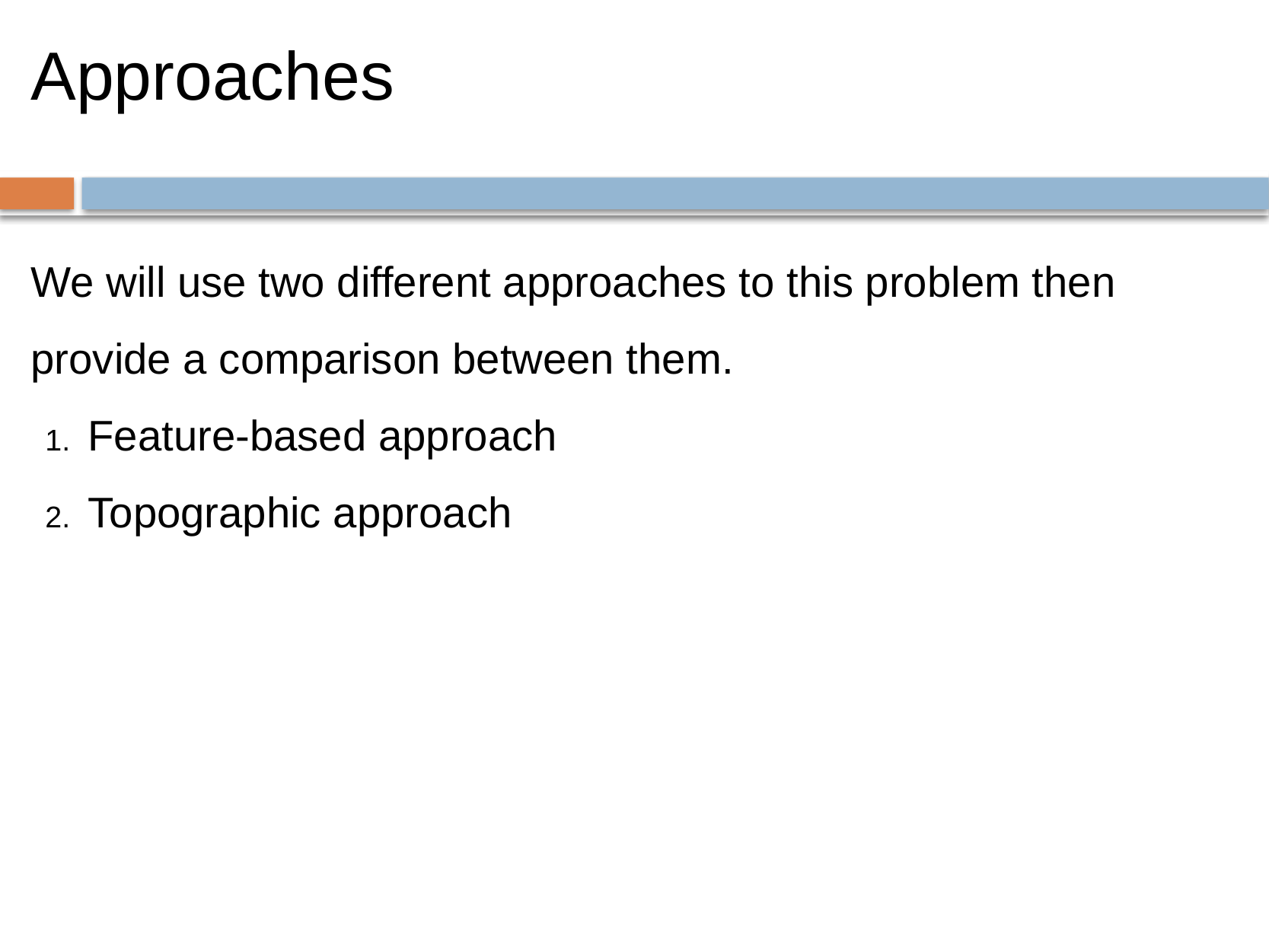

# Approaches
We will use two different approaches to this problem then provide a comparison between them.
Feature-based approach
Topographic approach